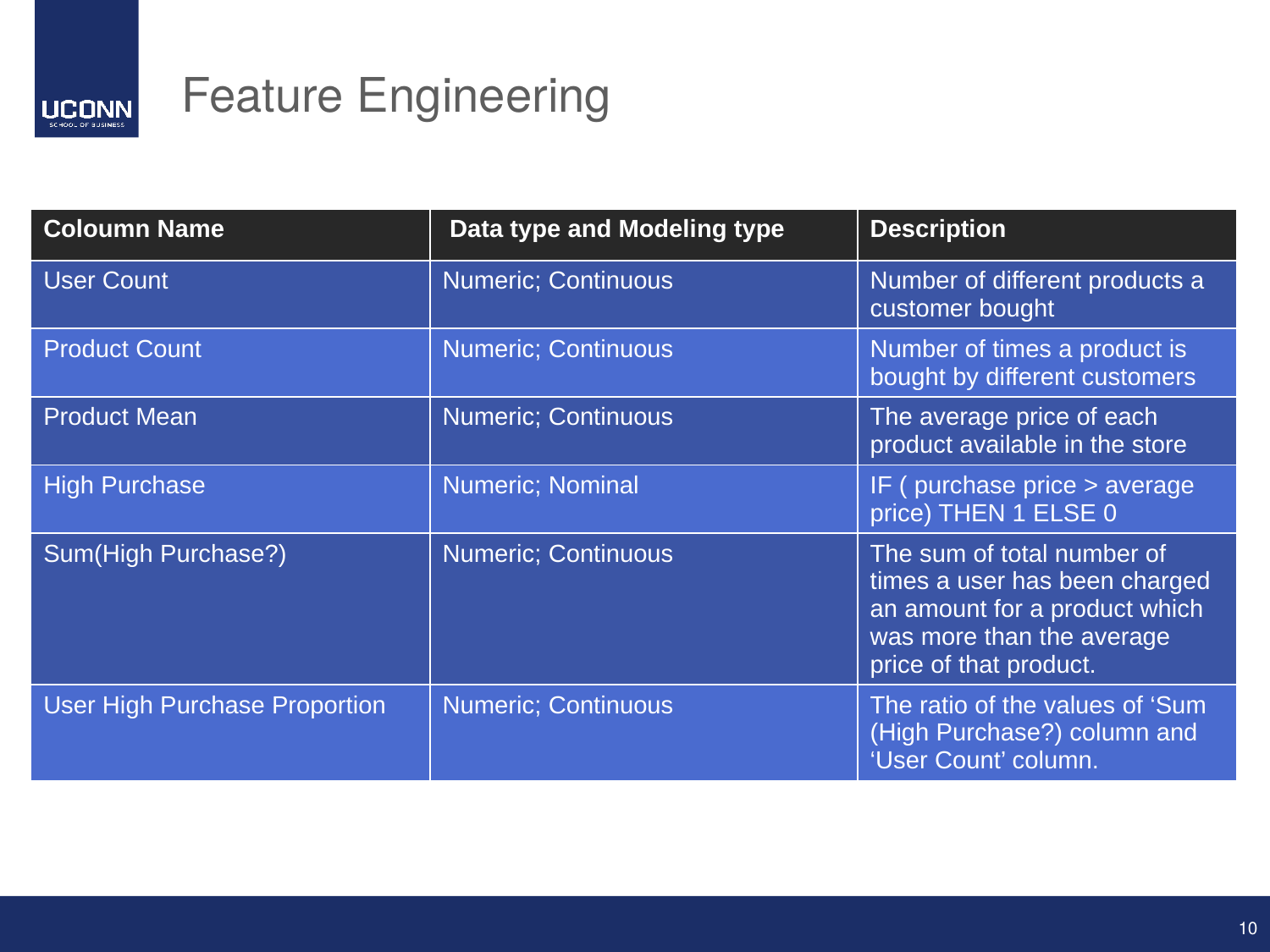

# Feature Engineering
| Coloumn Name | Data type and Modeling type | Description |
| --- | --- | --- |
| User Count | Numeric; Continuous | Number of different products a customer bought |
| Product Count | Numeric; Continuous | Number of times a product is bought by different customers |
| Product Mean | Numeric; Continuous | The average price of each product available in the store |
| High Purchase | Numeric; Nominal | IF ( purchase price > average price) THEN 1 ELSE 0 |
| Sum(High Purchase?) | Numeric; Continuous | The sum of total number of times a user has been charged an amount for a product which was more than the average price of that product. |
| User High Purchase Proportion | Numeric; Continuous | The ratio of the values of ‘Sum (High Purchase?) column and ‘User Count’ column. |